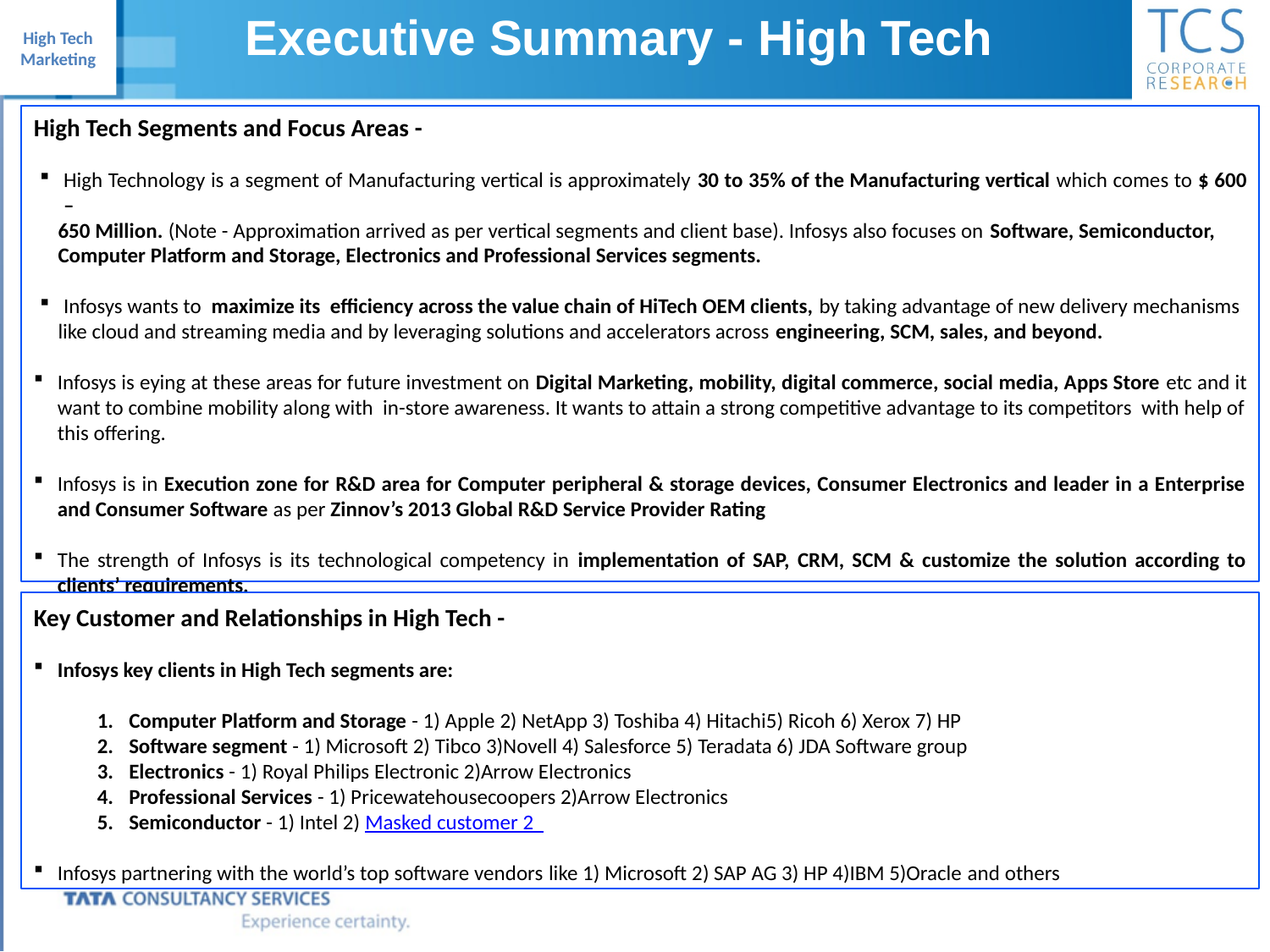

Executive Summary - High Tech
High Tech Segments and Focus Areas -

High Technology is a segment of Manufacturing vertical is approximately 30 to 35% of the Manufacturing vertical which comes to $ 600 –
     650 Million. (Note - Approximation arrived as per vertical segments and client base). Infosys also focuses on Software, Semiconductor,
     Computer Platform and Storage, Electronics and Professional Services segments.

Infosys wants to  maximize its  efficiency across the value chain of HiTech OEM clients, by taking advantage of new delivery mechanisms
     like cloud and streaming media and by leveraging solutions and accelerators across engineering, SCM, sales, and beyond.

Infosys is eying at these areas for future investment on Digital Marketing, mobility, digital commerce, social media, Apps Store etc and it want to combine mobility along with  in-store awareness. It wants to attain a strong competitive advantage to its competitors  with help of this offering.

Infosys is in Execution zone for R&D area for Computer peripheral & storage devices, Consumer Electronics and leader in a Enterprise and Consumer Software as per Zinnov’s 2013 Global R&D Service Provider Rating

The strength of Infosys is its technological competency in implementation of SAP, CRM, SCM & customize the solution according to clients’ requirements.

Key Customer and Relationships in High Tech -

Infosys key clients in High Tech segments are:

Computer Platform and Storage - 1) Apple 2) NetApp 3) Toshiba 4) Hitachi5) Ricoh 6) Xerox 7) HP
Software segment - 1) Microsoft 2) Tibco 3)Novell 4) Salesforce 5) Teradata 6) JDA Software group
Electronics - 1) Royal Philips Electronic 2)Arrow Electronics
Professional Services - 1) Pricewatehousecoopers 2)Arrow Electronics
Semiconductor - 1) Intel 2) Masked customer 2

Infosys partnering with the world’s top software vendors like 1) Microsoft 2) SAP AG 3) HP 4)IBM 5)Oracle and others